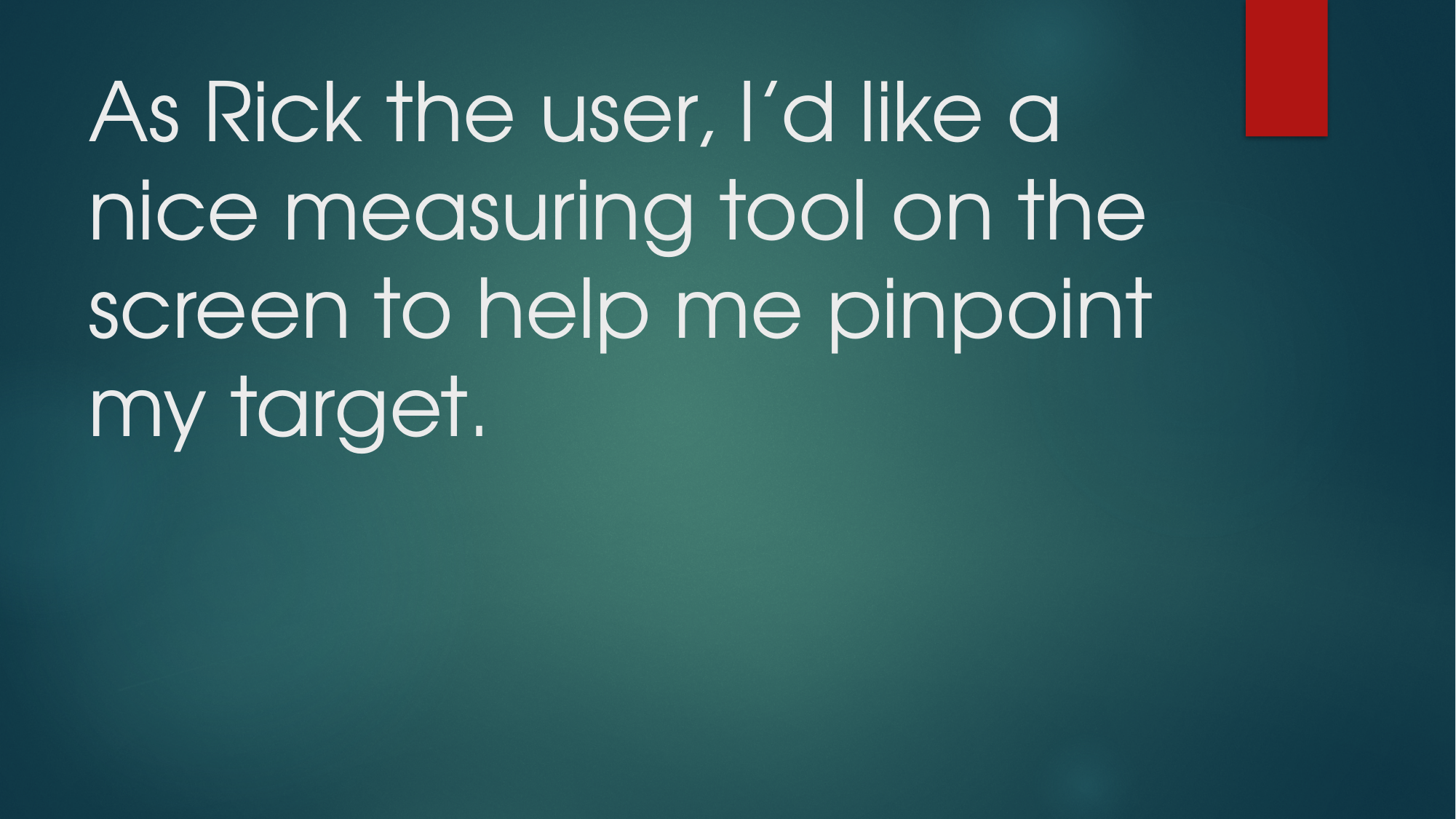

# As Rick the user, I’d like a nice measuring tool on the screen to help me pinpoint my target.